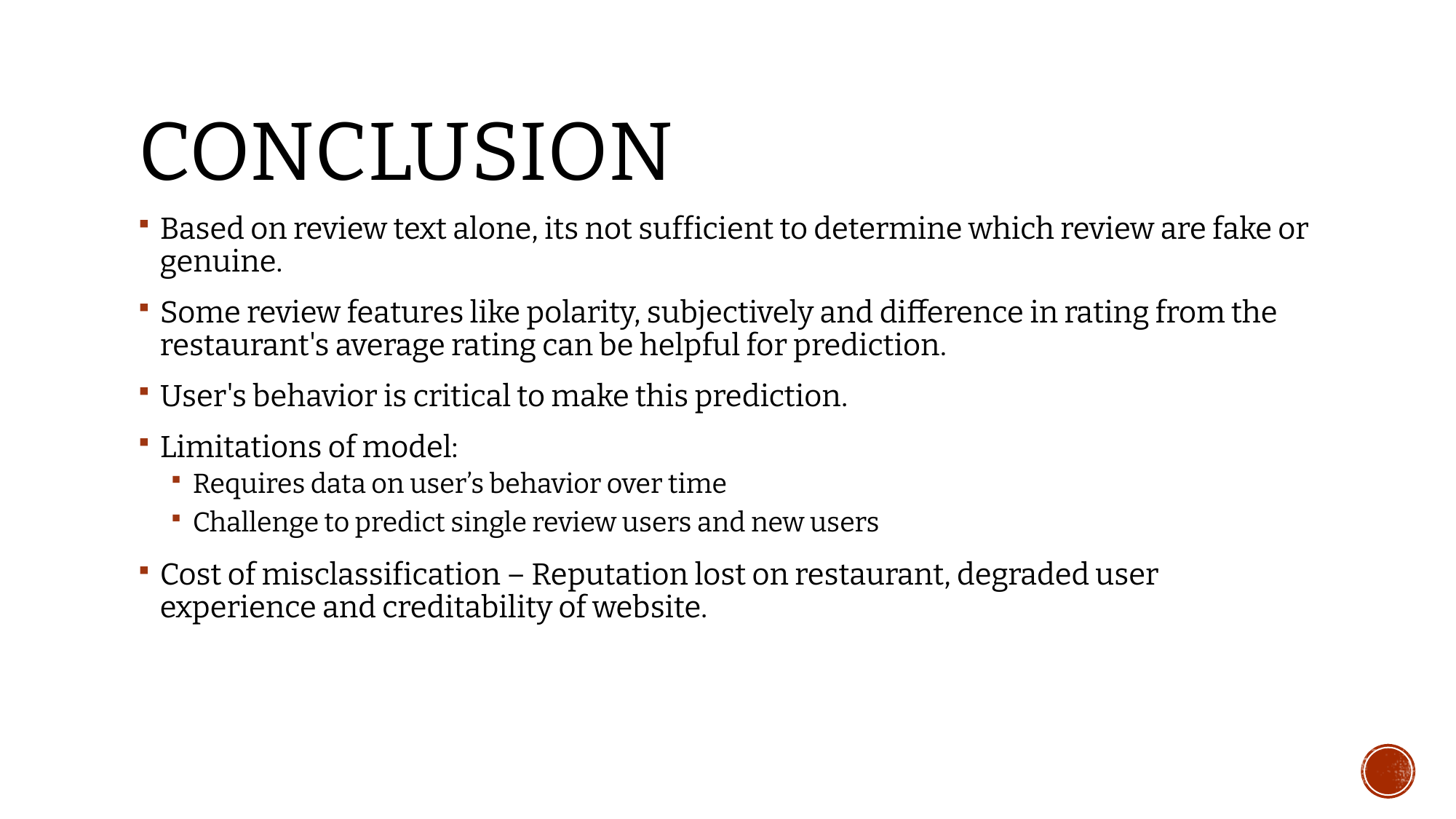

# Conclusion
Based on review text alone, its not sufficient to determine which review are fake or genuine.
Some review features like polarity, subjectively and difference in rating from the restaurant's average rating can be helpful for prediction.
User's behavior is critical to make this prediction.
Limitations of model:
Requires data on user’s behavior over time
Challenge to predict single review users and new users
Cost of misclassification – Reputation lost on restaurant, degraded user experience and creditability of website.